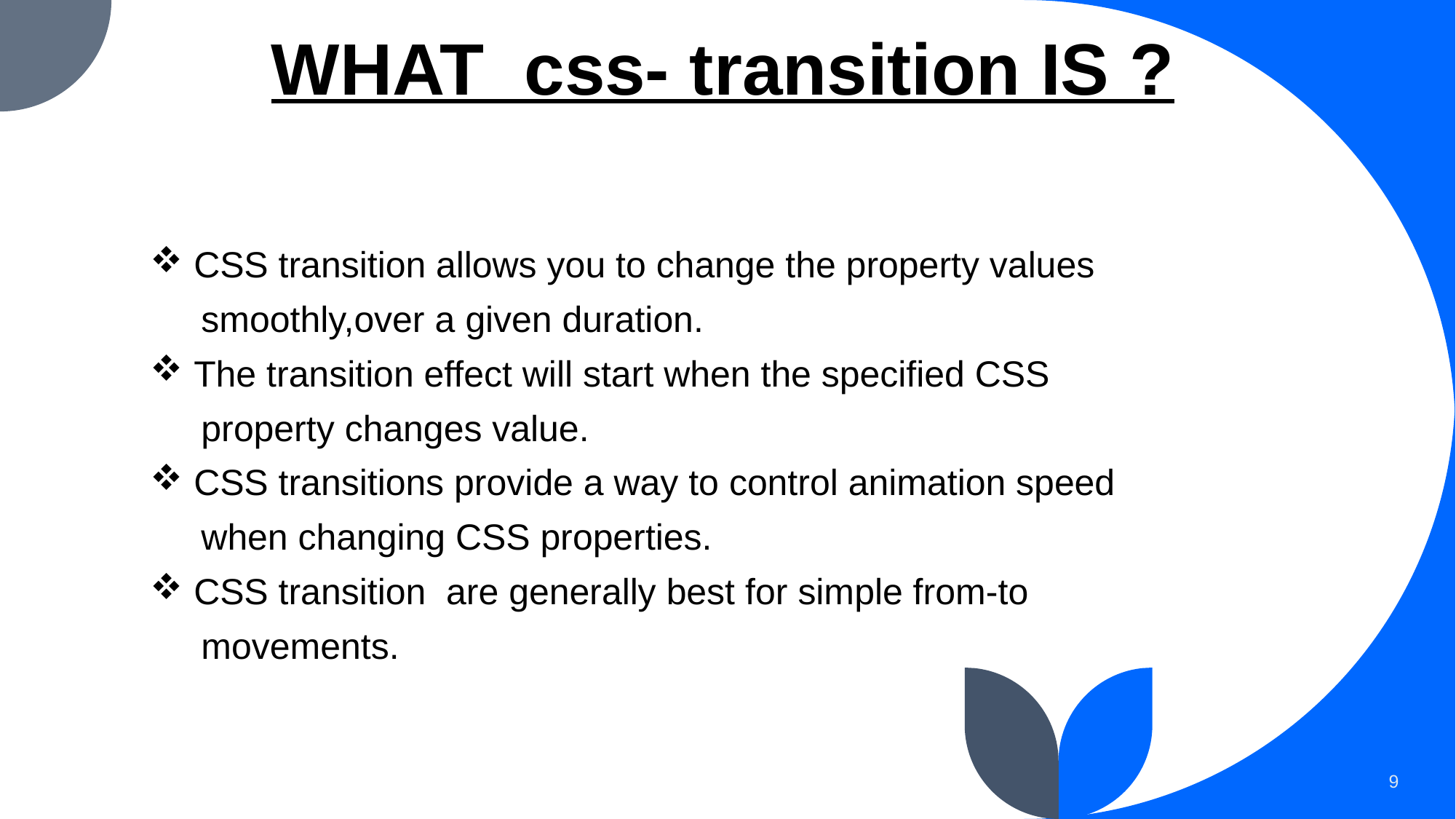

# WHAT  css- transition IS ?
 CSS transition allows you to change the property values
     smoothly,over a given duration.
 The transition effect will start when the specified CSS
     property changes value.
 CSS transitions provide a way to control animation speed
     when changing CSS properties.
 CSS transition  are generally best for simple from-to
     movements.

9